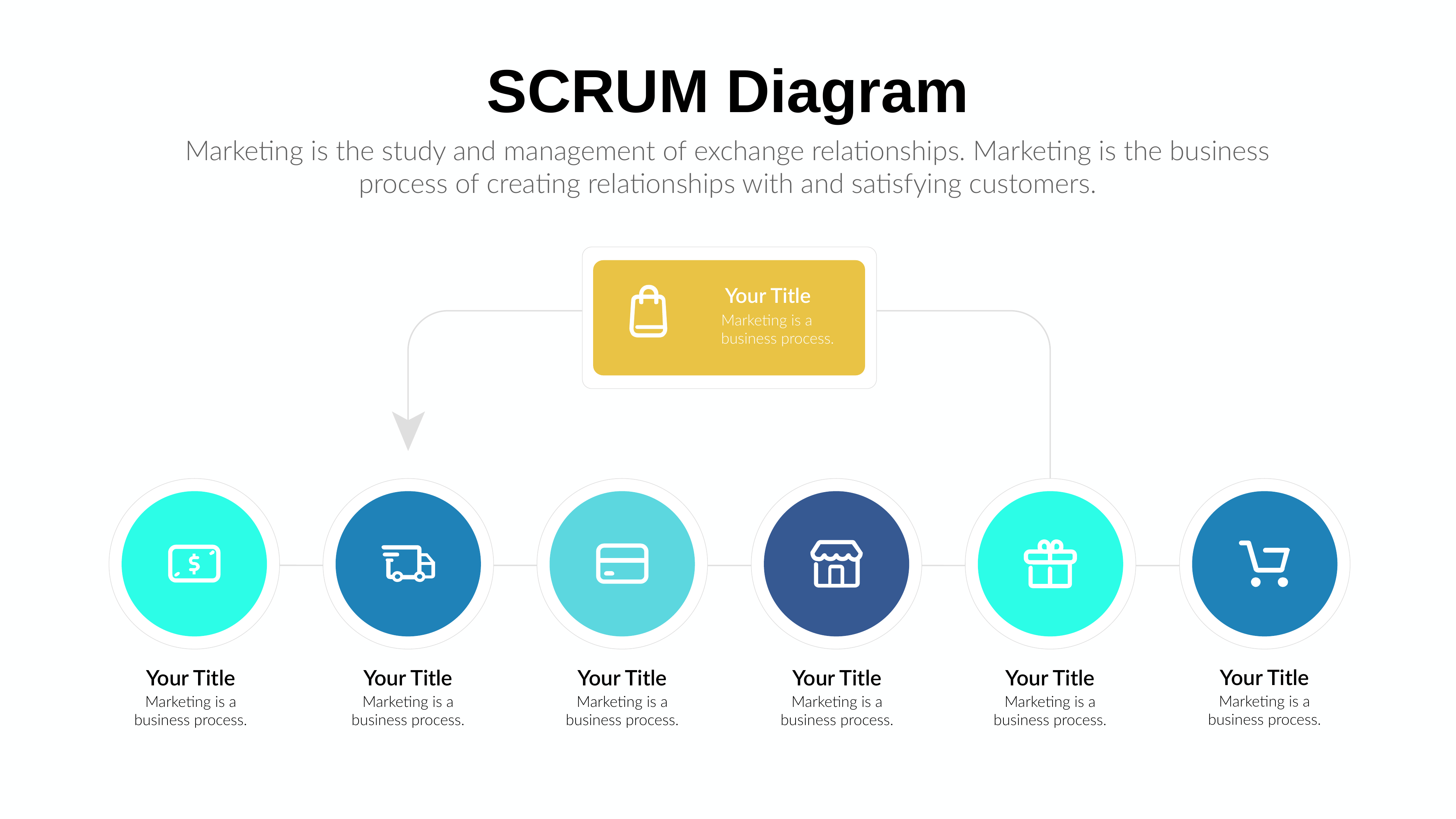

SCRUM Diagram
Marketing is the study and management of exchange relationships. Marketing is the business process of creating relationships with and satisfying customers.

Your Title
Marketing is a
business process.

Your Title
Marketing is a
business process.
Your Title
Marketing is a
business process.
Your Title
Marketing is a
business process.
Your Title
Marketing is a
business process.
Your Title
Marketing is a
business process.
Your Title
Marketing is a
business process.